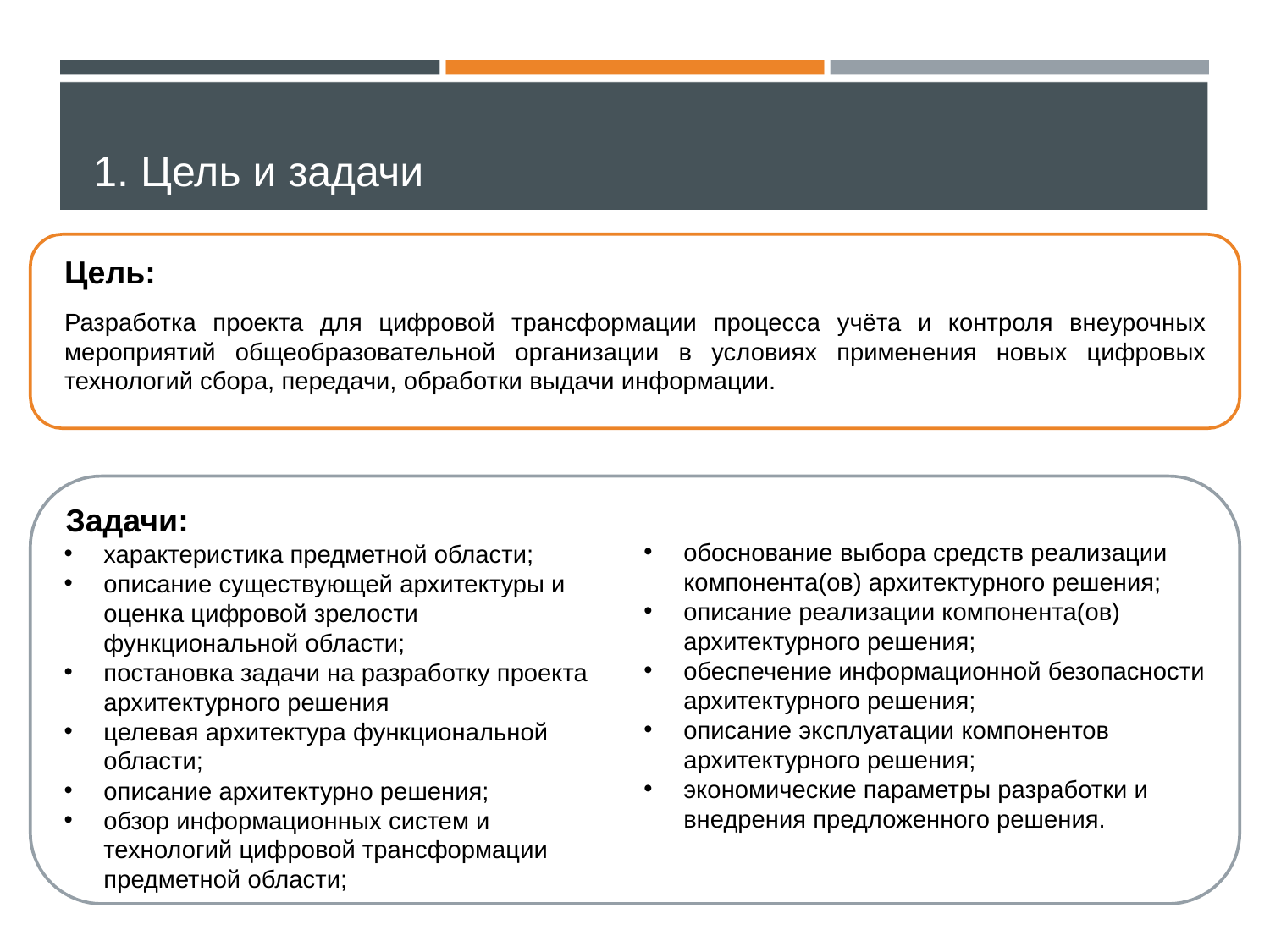

# 1. Цель и задачи
Цель:
Разработка проекта для цифровой трансформации процесса учёта и контроля внеурочных мероприятий общеобразовательной организации в условиях применения новых цифровых технологий сбора, передачи, обработки выдачи информации.

Задачи:
характеристика предметной области;
описание существующей архитектуры и оценка цифровой зрелости функциональной области;
постановка задачи на разработку проекта архитектурного решения
целевая архитектура функциональной области;
описание архитектурно решения;
обзор информационных систем и технологий цифровой трансформации предметной области;

обоснование выбора средств реализации компонента(ов) архитектурного решения;
описание реализации компонента(ов) архитектурного решения;
обеспечение информационной безопасности архитектурного решения;
описание эксплуатации компонентов архитектурного решения;
экономические параметры разработки и внедрения предложенного решения.